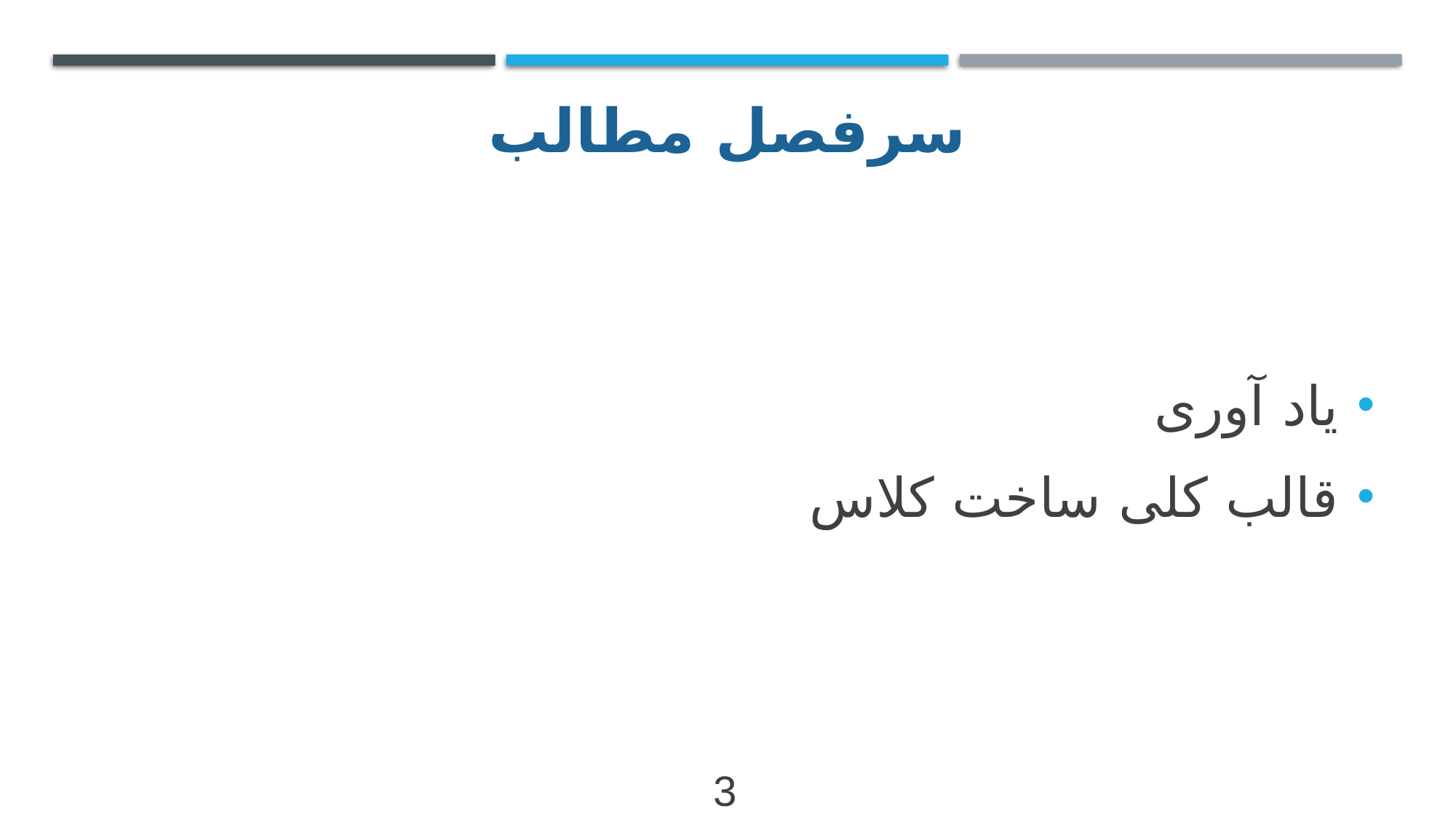

# سرفصل مطالب
یاد آوری
قالب کلی ساخت کلاس